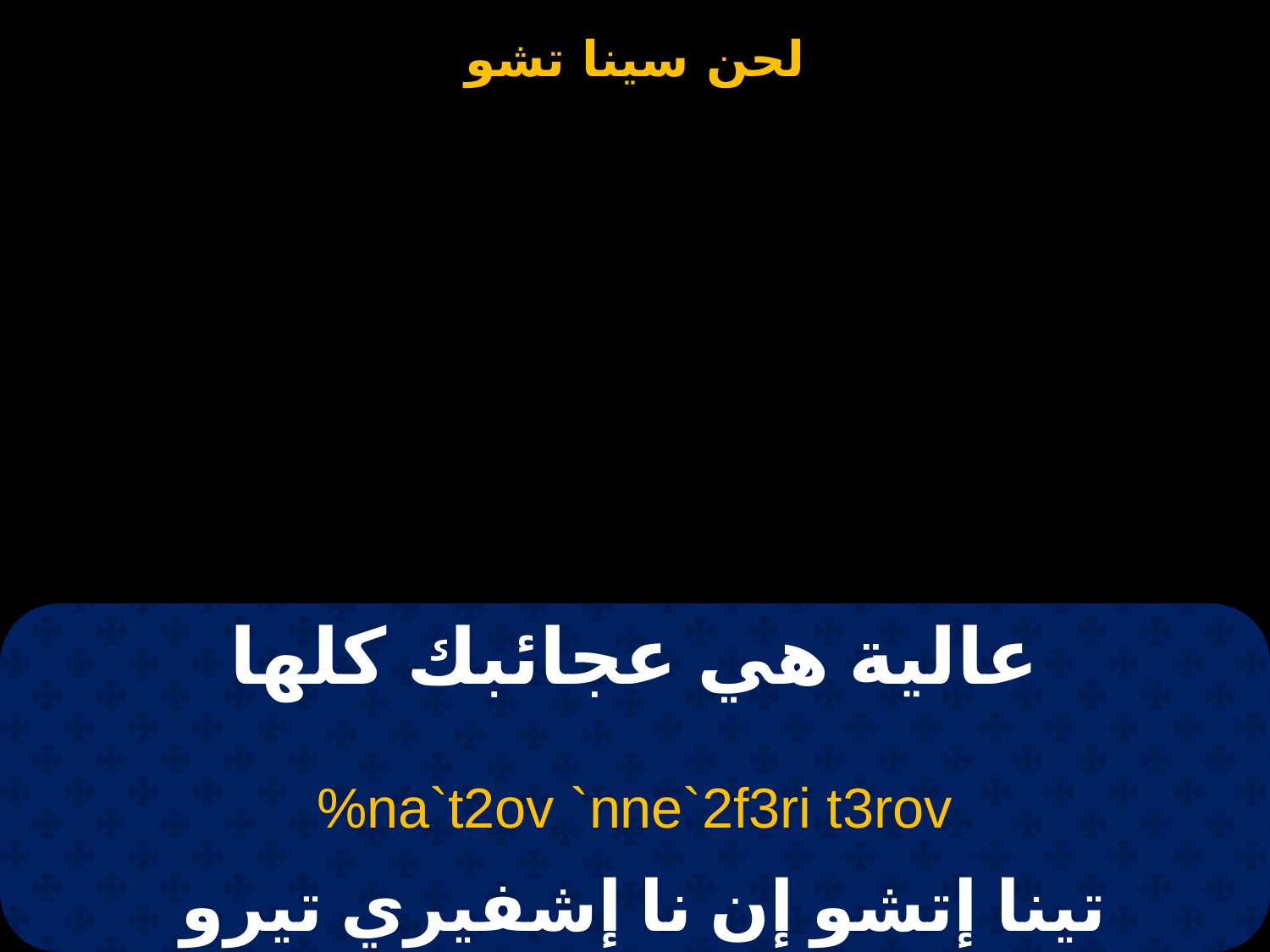

# عالية هي عجائبك كلها
%na`t2ov `nne`2f3ri t3rov
تينا إتشو إن نا إشفيري تيرو